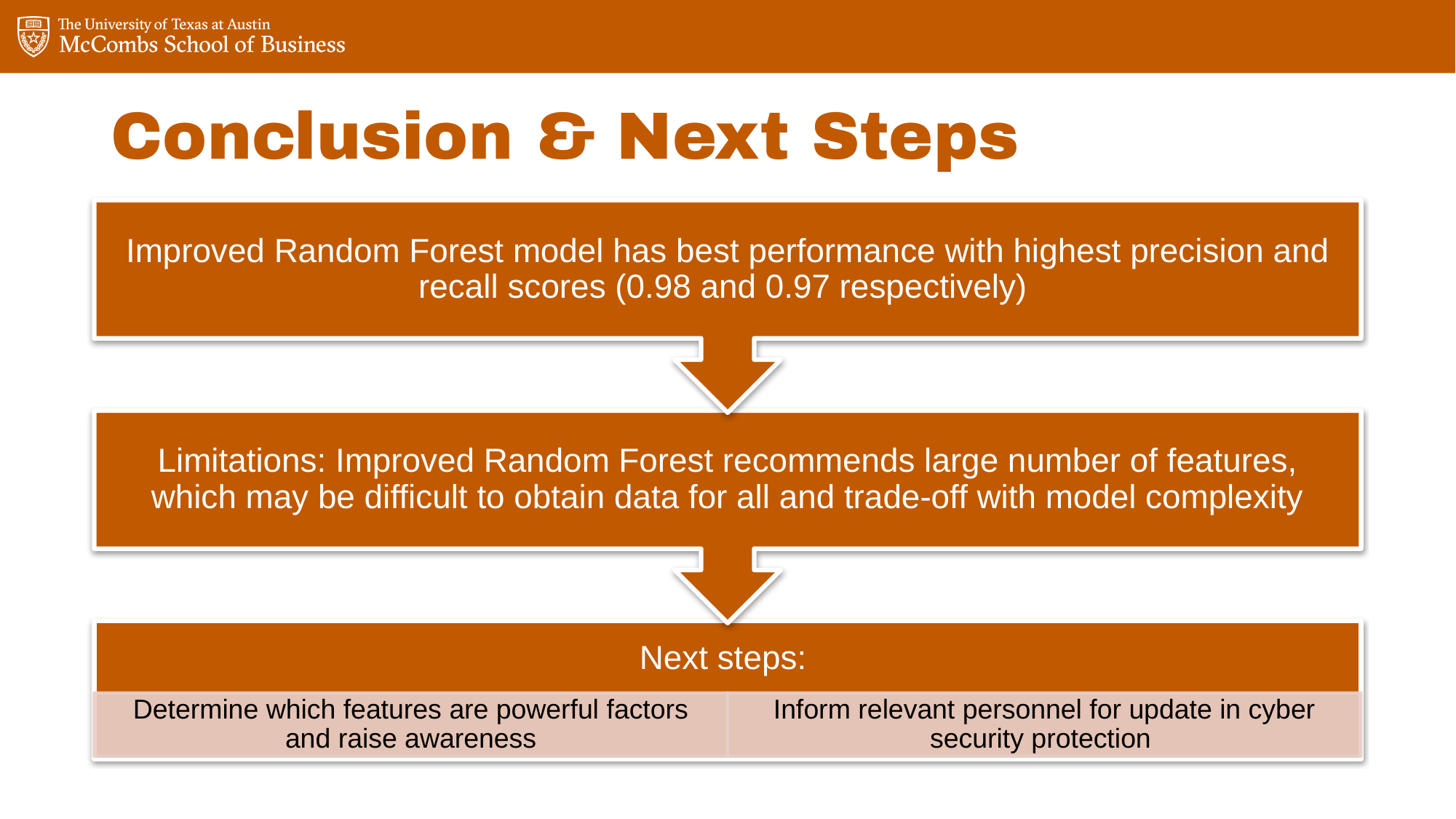

# Conclusion & Next Steps

Improved Random Forest model has best performance with highest precision and recall scores (0.98 and 0.97 respectively)

Limitations: Improved Random Forest recommends large number of features, which may be difficult to obtain data for all and trade-off with model complexity

Next steps:

Determine which features are powerful factors and raise awareness

Inform relevant personnel for update in cyber security protection